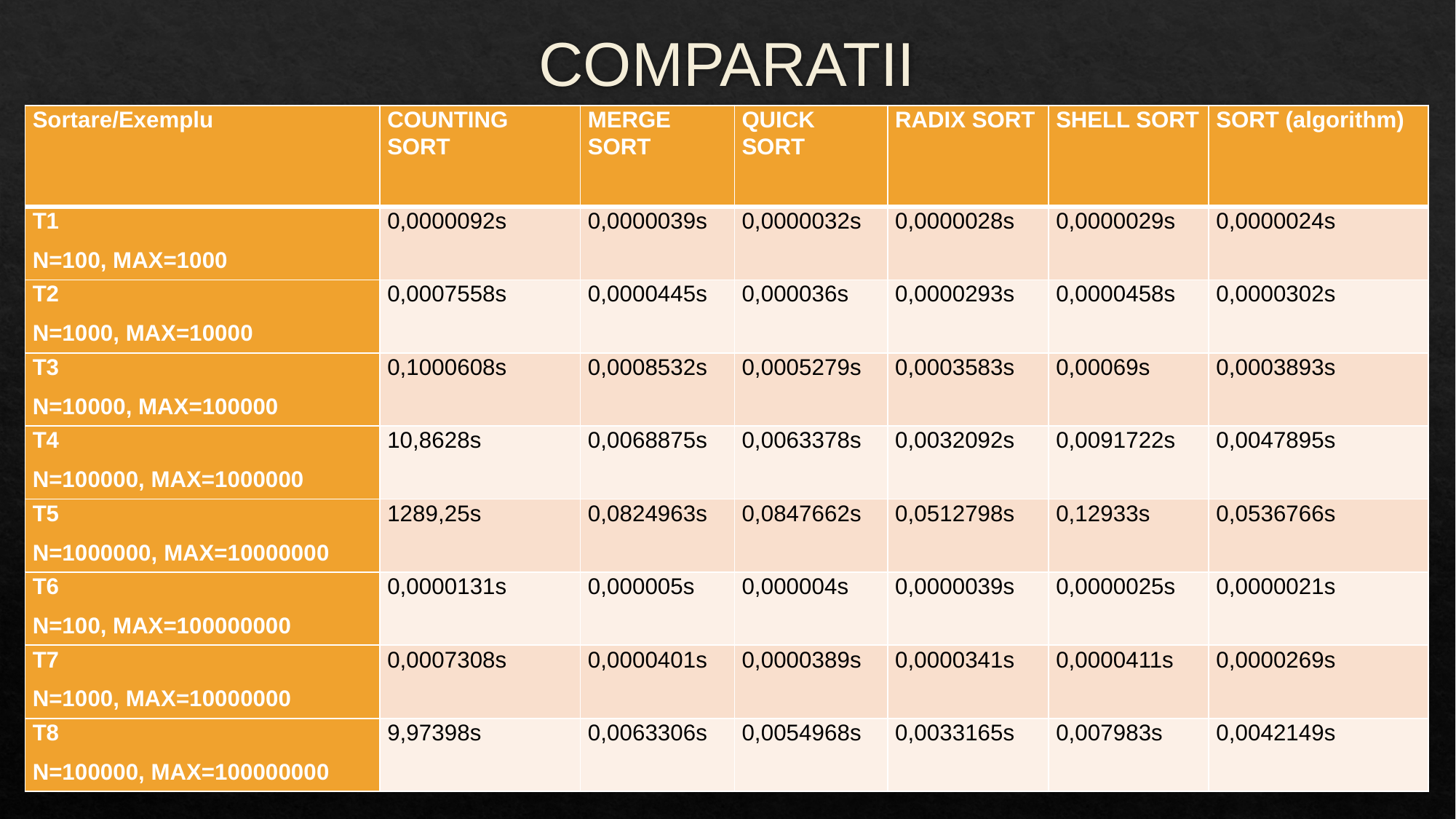

# COMPARATII
| Sortare/Exemplu | COUNTING SORT | MERGE SORT | QUICK SORT | RADIX SORT | SHELL SORT | SORT (algorithm) |
| --- | --- | --- | --- | --- | --- | --- |
| T1 N=100, MAX=1000 | 0,0000092s | 0,0000039s | 0,0000032s | 0,0000028s | 0,0000029s | 0,0000024s |
| T2 N=1000, MAX=10000 | 0,0007558s | 0,0000445s | 0,000036s | 0,0000293s | 0,0000458s | 0,0000302s |
| T3 N=10000, MAX=100000 | 0,1000608s | 0,0008532s | 0,0005279s | 0,0003583s | 0,00069s | 0,0003893s |
| T4 N=100000, MAX=1000000 | 10,8628s | 0,0068875s | 0,0063378s | 0,0032092s | 0,0091722s | 0,0047895s |
| T5 N=1000000, MAX=10000000 | 1289,25s | 0,0824963s | 0,0847662s | 0,0512798s | 0,12933s | 0,0536766s |
| T6 N=100, MAX=100000000 | 0,0000131s | 0,000005s | 0,000004s | 0,0000039s | 0,0000025s | 0,0000021s |
| T7 N=1000, MAX=10000000 | 0,0007308s | 0,0000401s | 0,0000389s | 0,0000341s | 0,0000411s | 0,0000269s |
| T8 N=100000, MAX=100000000 | 9,97398s | 0,0063306s | 0,0054968s | 0,0033165s | 0,007983s | 0,0042149s |